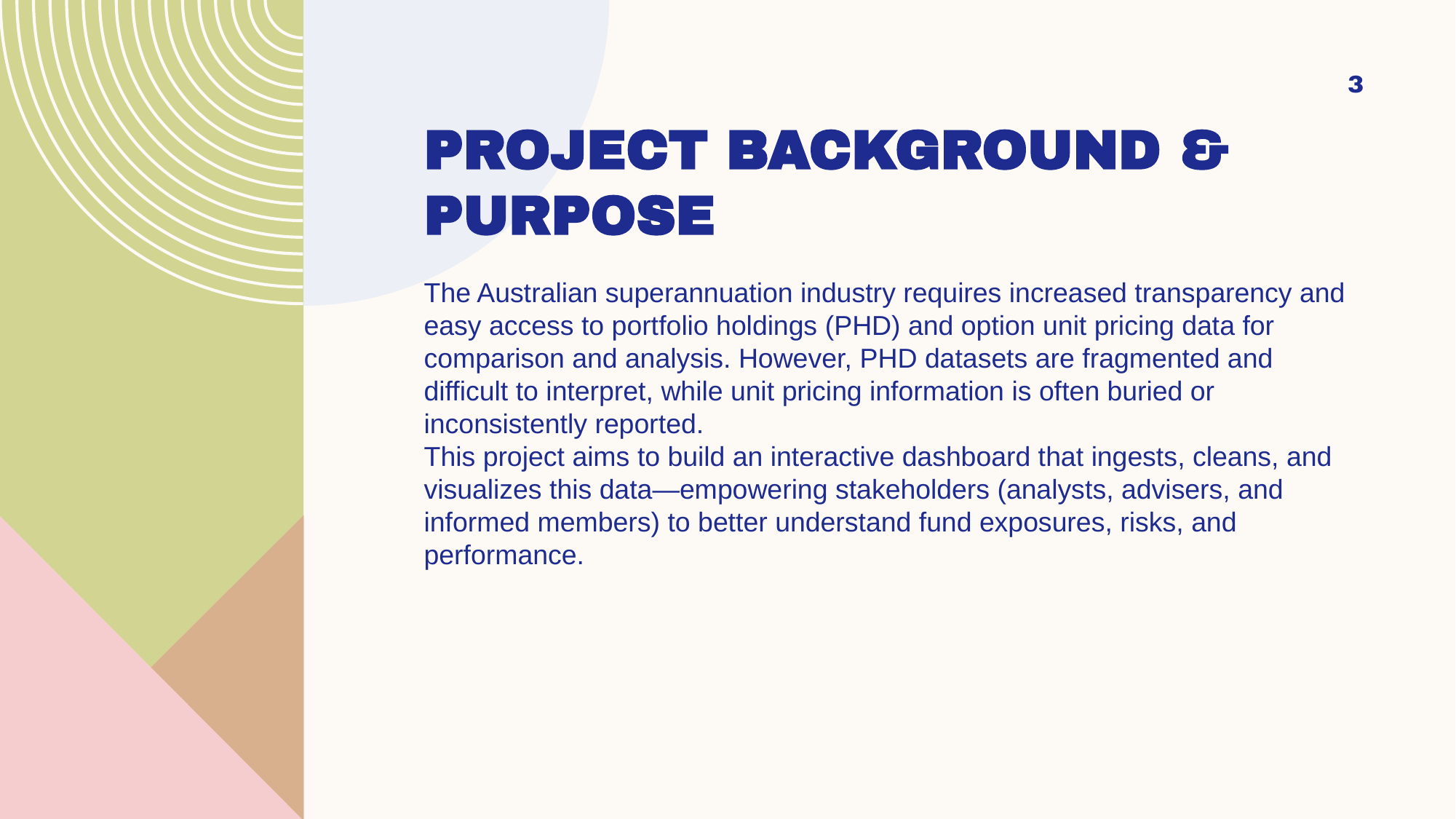

3
# Project Background & Purpose
The Australian superannuation industry requires increased transparency and easy access to portfolio holdings (PHD) and option unit pricing data for comparison and analysis. However, PHD datasets are fragmented and difficult to interpret, while unit pricing information is often buried or inconsistently reported.
This project aims to build an interactive dashboard that ingests, cleans, and visualizes this data—empowering stakeholders (analysts, advisers, and informed members) to better understand fund exposures, risks, and performance.